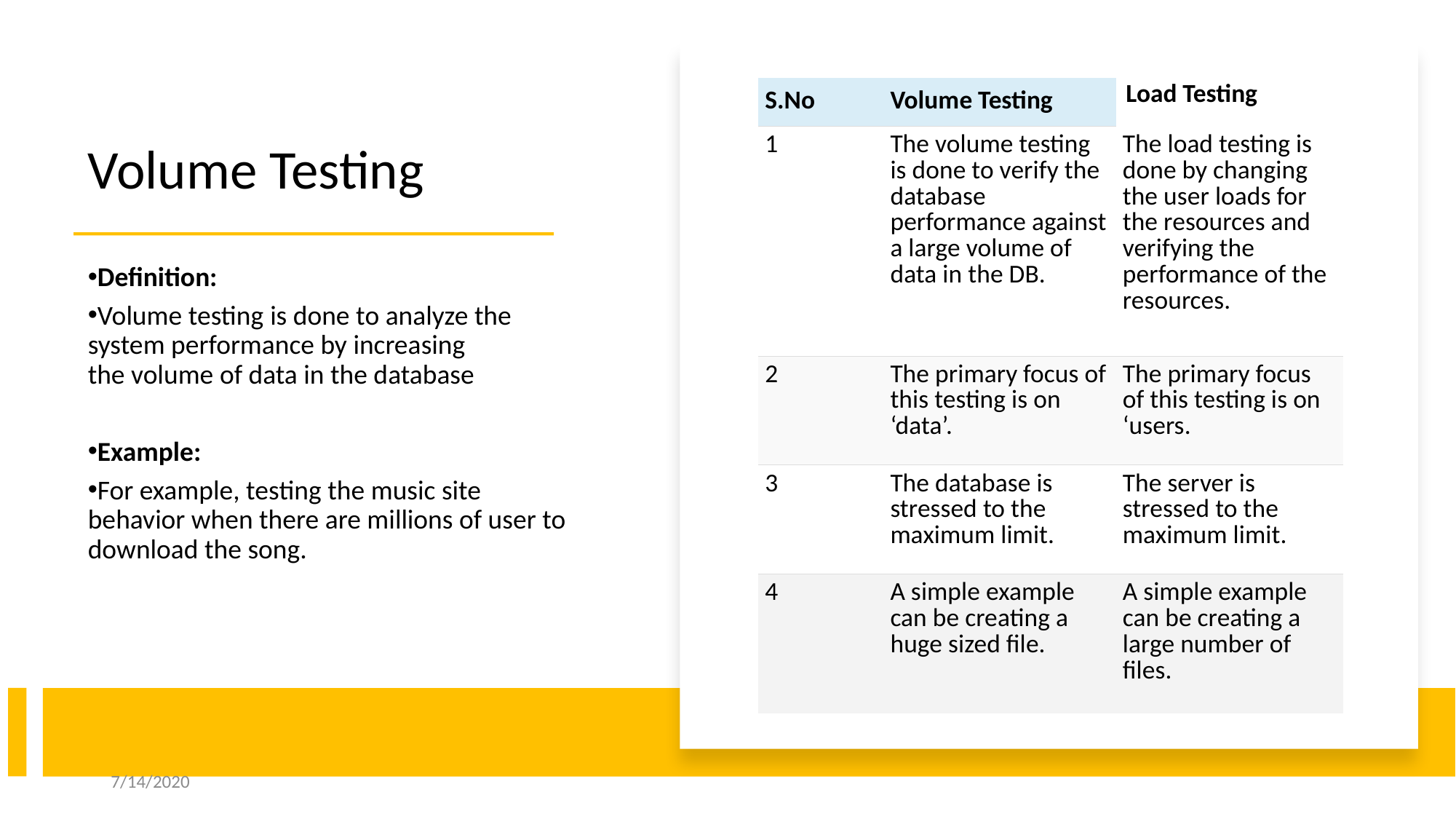

# Volume Testing
| S.No | Volume Testing | Load Testing |
| --- | --- | --- |
| 1 | The volume testing is done to verify the database performance against a large volume of data in the DB. | The load testing is done by changing the user loads for the resources and verifying the performance of the resources. |
| 2 | The primary focus of this testing is on ‘data’. | The primary focus of this testing is on ‘users. |
| 3 | The database is stressed to the maximum limit. | The server is stressed to the maximum limit. |
| 4 | A simple example can be creating a huge sized file. | A simple example can be creating a large number of files. |

Definition:
Volume testing is done to analyze the system performance by increasing the volume of data in the database

Example:
For example, testing the music site behavior when there are millions of user to download the song.

7/14/2020
Non-Functional Testing
11